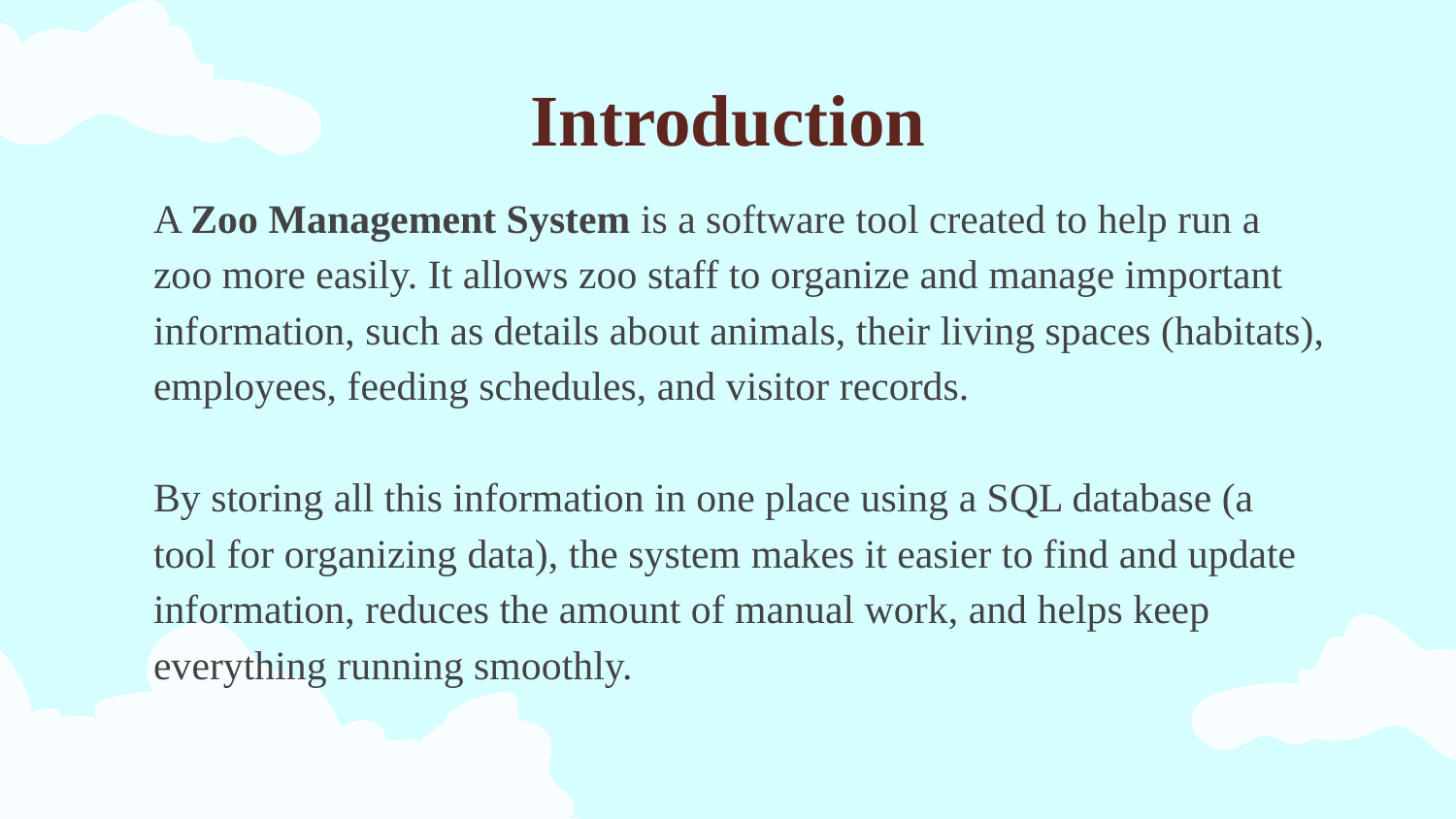

# Introduction
A Zoo Management System is a software tool created to help run a zoo more easily. It allows zoo staff to organize and manage important information, such as details about animals, their living spaces (habitats), employees, feeding schedules, and visitor records.

By storing all this information in one place using a SQL database (a tool for organizing data), the system makes it easier to find and update information, reduces the amount of manual work, and helps keep everything running smoothly.